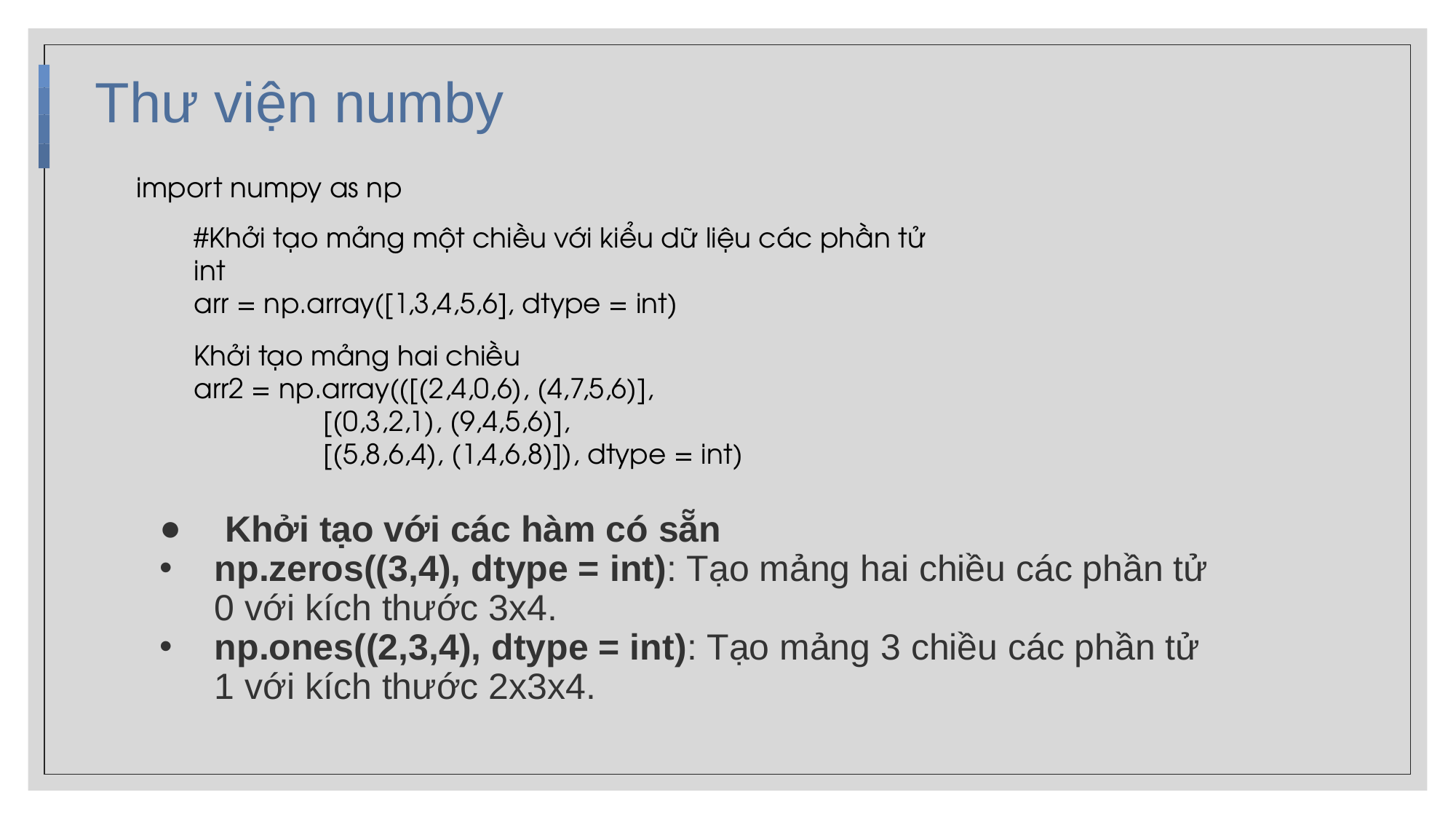

Thư viện numby
import numpy as np
#Khởi tạo mảng một chiều với kiểu dữ liệu các phần tử int
arr = np.array([1,3,4,5,6], dtype = int)
Khởi tạo mảng hai chiều
arr2 = np.array(([(2,4,0,6), (4,7,5,6)],
                 [(0,3,2,1), (9,4,5,6)],
                 [(5,8,6,4), (1,4,6,8)]), dtype = int)
 Khởi tạo với các hàm có sẵn
np.zeros((3,4), dtype = int): Tạo mảng hai chiều các phần tử 0 với kích thước 3x4.
np.ones((2,3,4), dtype = int): Tạo mảng 3 chiều các phần tử 1 với kích thước 2x3x4.